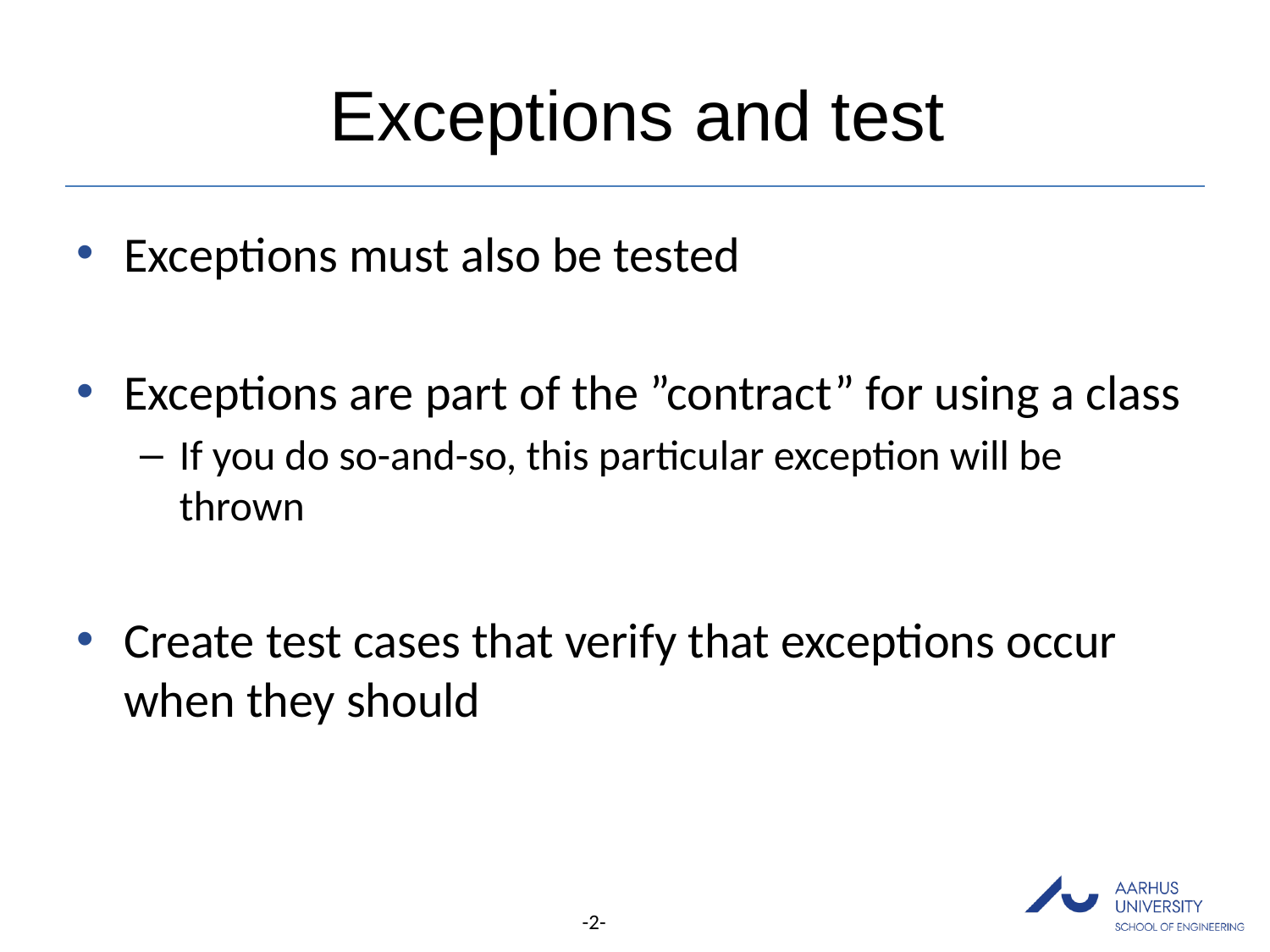

# Exceptions and test
Exceptions must also be tested

Exceptions are part of the ”contract” for using a class
If you do so-and-so, this particular exception will be thrown

Create test cases that verify that exceptions occur when they should